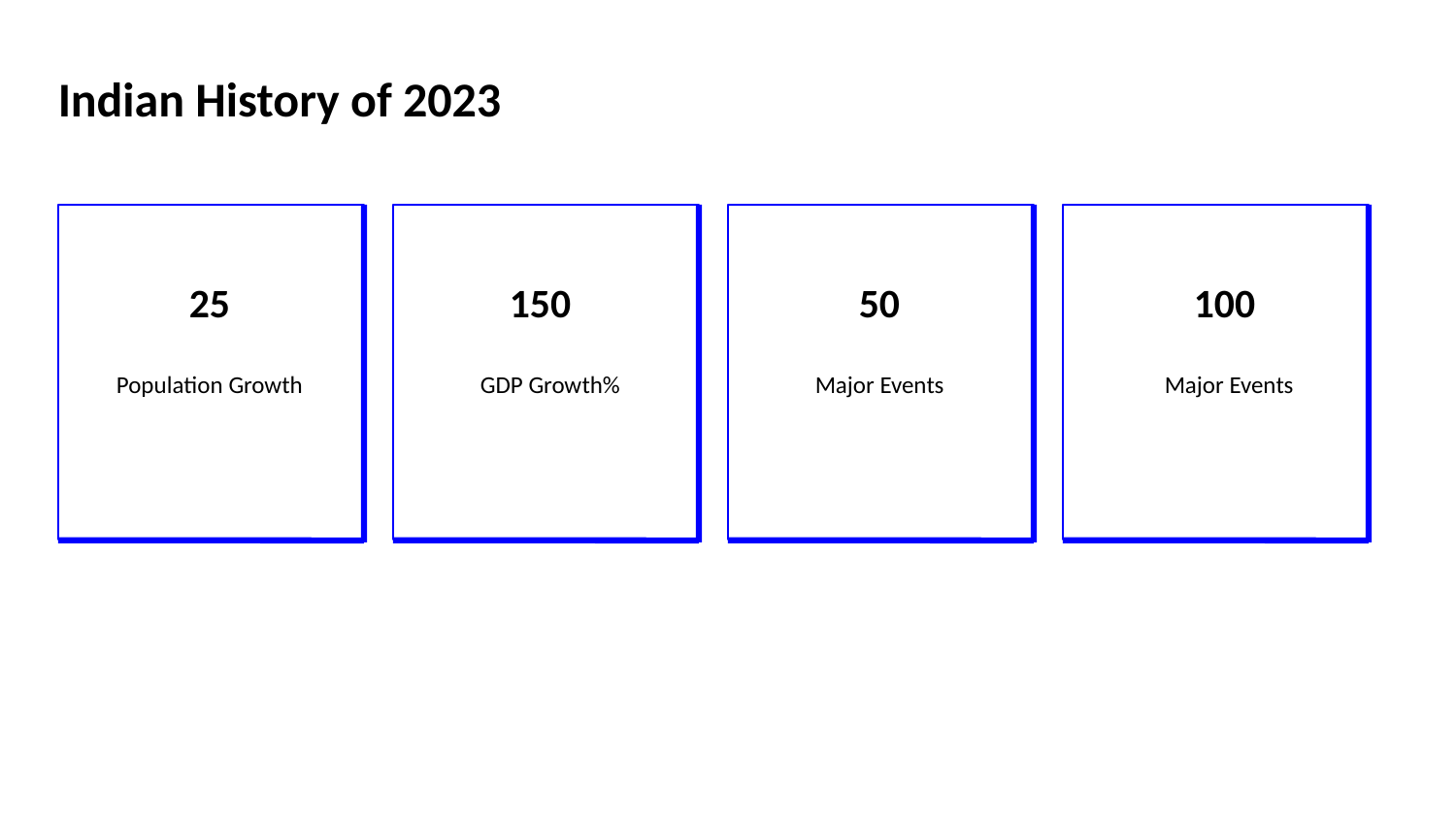

Indian History of 2023

25
150
50
100
Population Growth
GDP Growth%
Major Events
Major Events